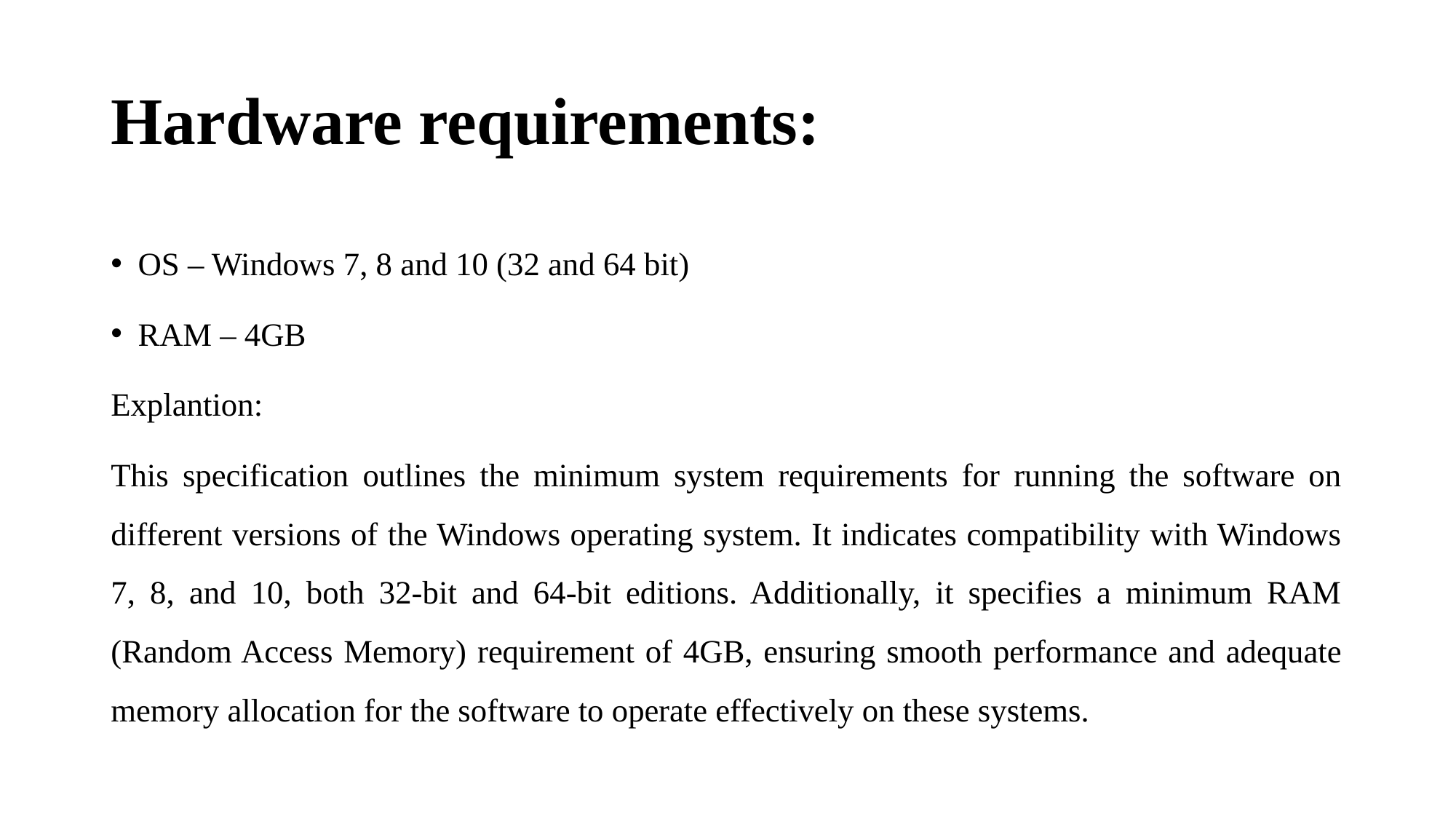

# Hardware requirements:
OS – Windows 7, 8 and 10 (32 and 64 bit)
RAM – 4GB
Explantion:
This specification outlines the minimum system requirements for running the software on different versions of the Windows operating system. It indicates compatibility with Windows 7, 8, and 10, both 32-bit and 64-bit editions. Additionally, it specifies a minimum RAM (Random Access Memory) requirement of 4GB, ensuring smooth performance and adequate memory allocation for the software to operate effectively on these systems.